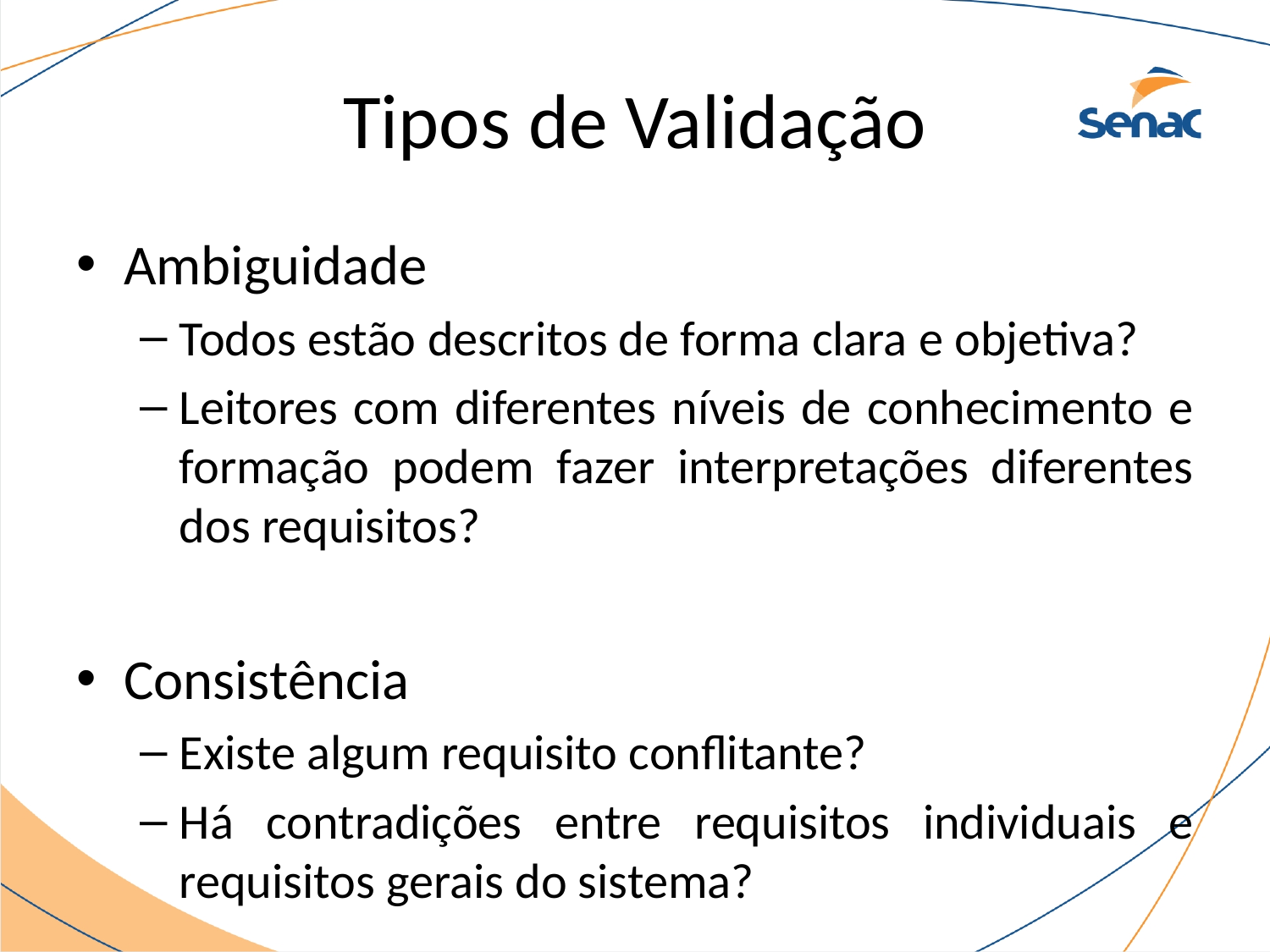

# Tipos de Validação
Ambiguidade
Todos estão descritos de forma clara e objetiva?
Leitores com diferentes níveis de conhecimento e formação podem fazer interpretações diferentes dos requisitos?

Consistência
Existe algum requisito conflitante?
Há contradições entre requisitos individuais e requisitos gerais do sistema?